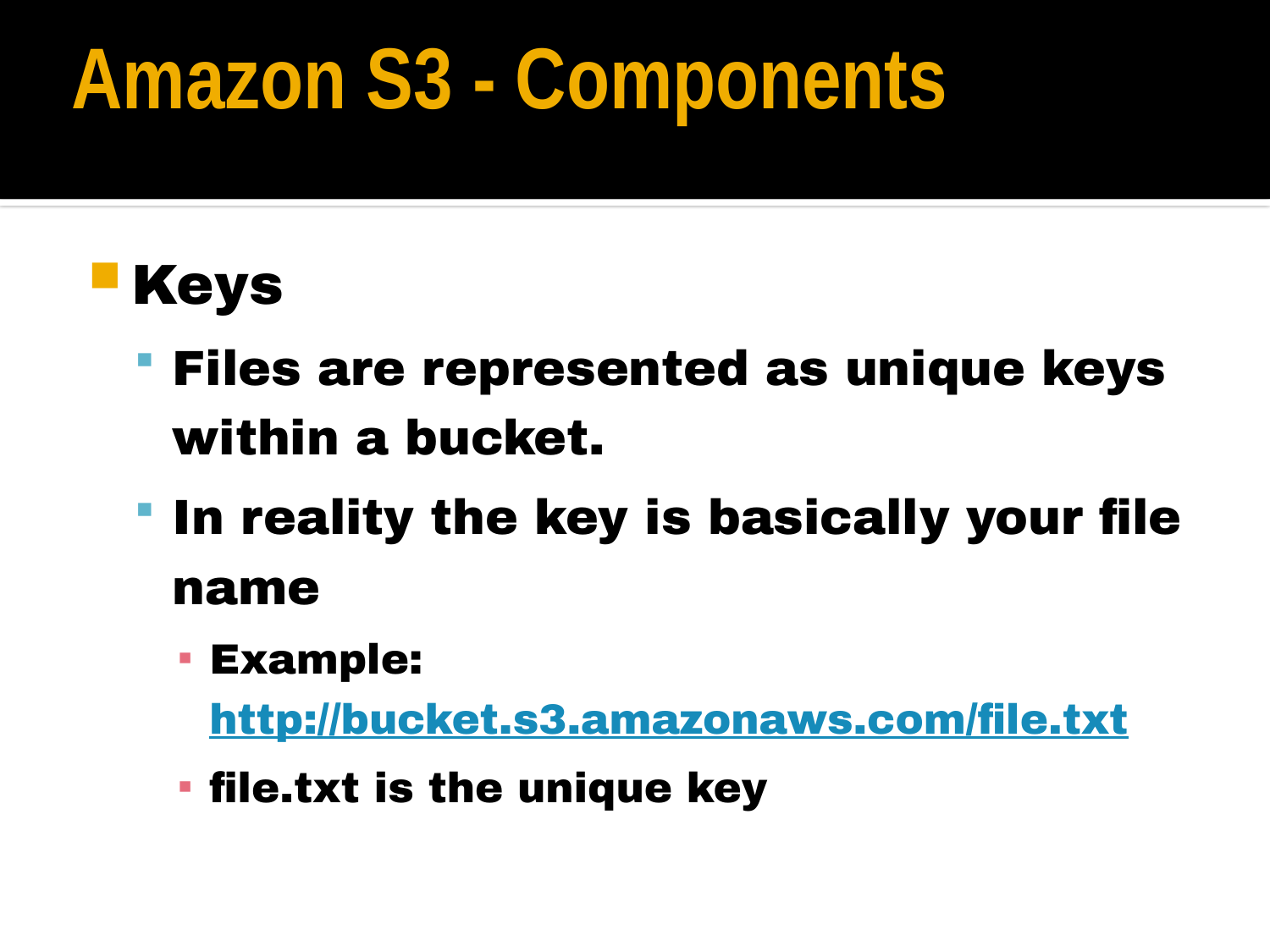

# Amazon S3 - Components
Keys
Files are represented as unique keys within a bucket.
In reality the key is basically your file name
Example: http://bucket.s3.amazonaws.com/file.txt
file.txt is the unique key